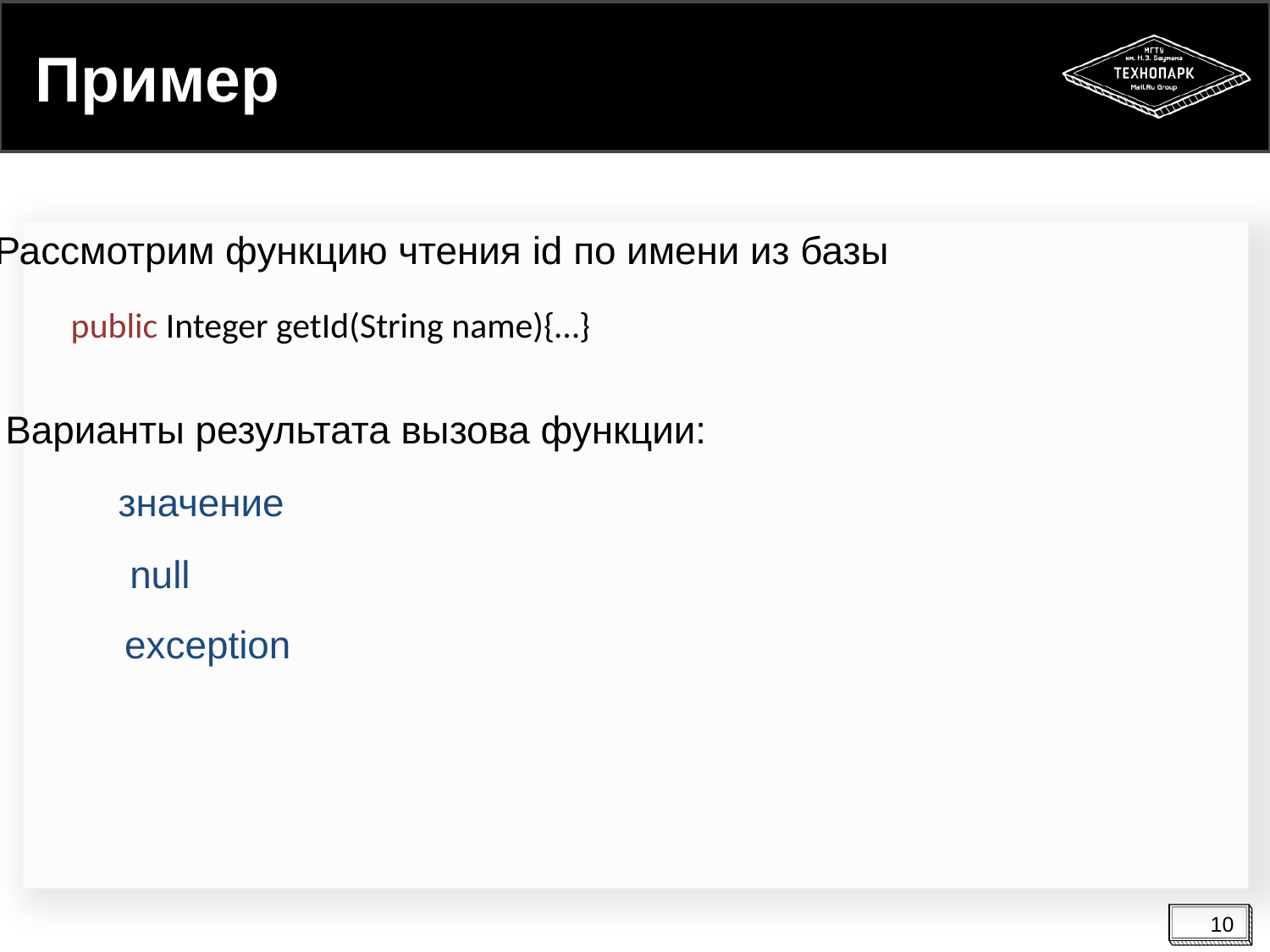

# Пример
Рассмотрим функцию чтения id по имени из базы

public Integer getId(String name){…}
Варианты результата вызова функции:
значение
null
exception
10